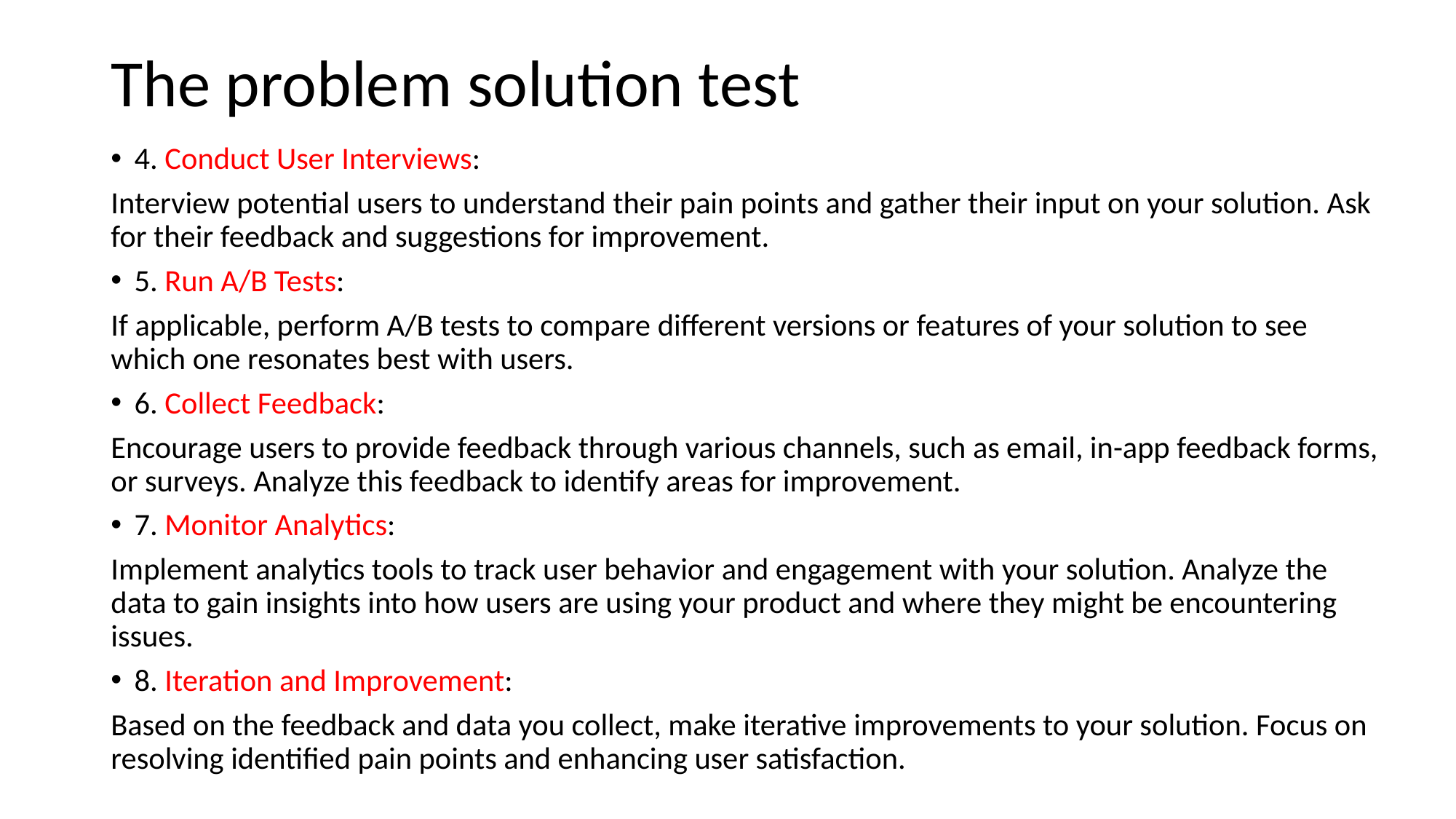

# The problem solution test
4. Conduct User Interviews:
Interview potential users to understand their pain points and gather their input on your solution. Ask for their feedback and suggestions for improvement.
5. Run A/B Tests:
If applicable, perform A/B tests to compare different versions or features of your solution to see which one resonates best with users.
6. Collect Feedback:
Encourage users to provide feedback through various channels, such as email, in-app feedback forms, or surveys. Analyze this feedback to identify areas for improvement.
7. Monitor Analytics:
Implement analytics tools to track user behavior and engagement with your solution. Analyze the data to gain insights into how users are using your product and where they might be encountering issues.
8. Iteration and Improvement:
Based on the feedback and data you collect, make iterative improvements to your solution. Focus on resolving identified pain points and enhancing user satisfaction.